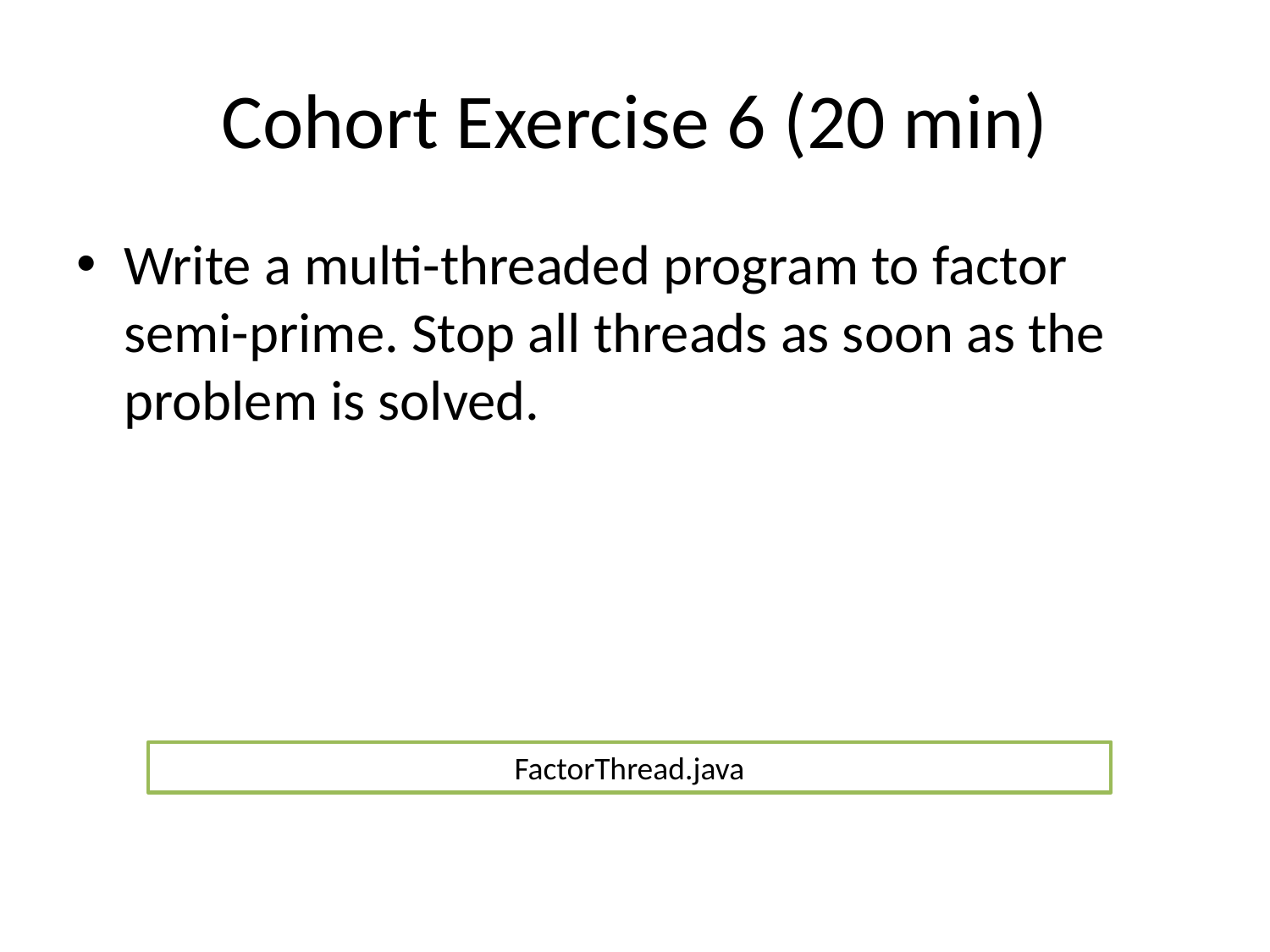

# Cohort Exercise 6 (20 min)
Write a multi-threaded program to factor semi-prime. Stop all threads as soon as the problem is solved.

FactorThread.java